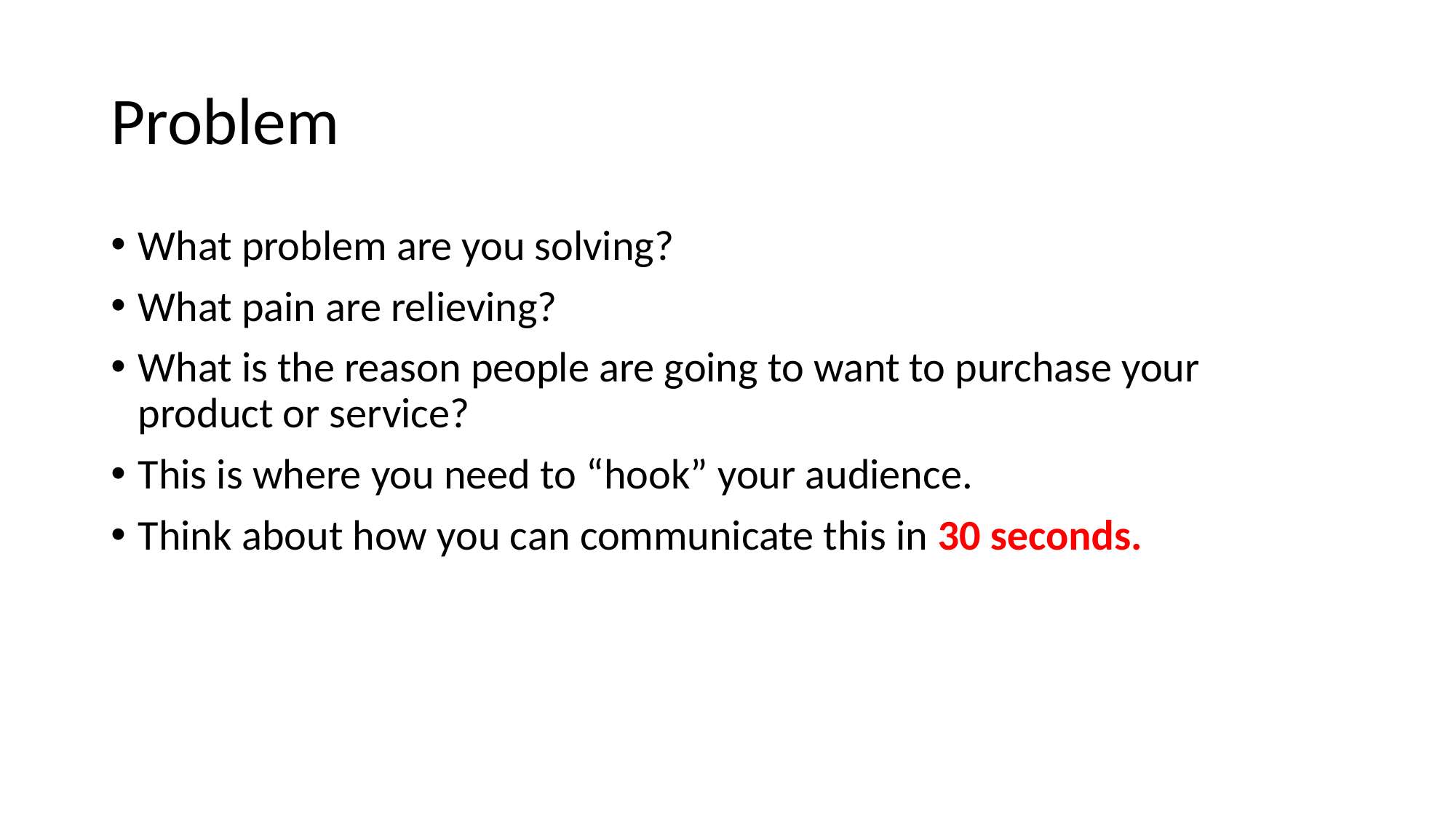

# Problem
What problem are you solving?
What pain are relieving?
What is the reason people are going to want to purchase your product or service?
This is where you need to “hook” your audience.
Think about how you can communicate this in 30 seconds.